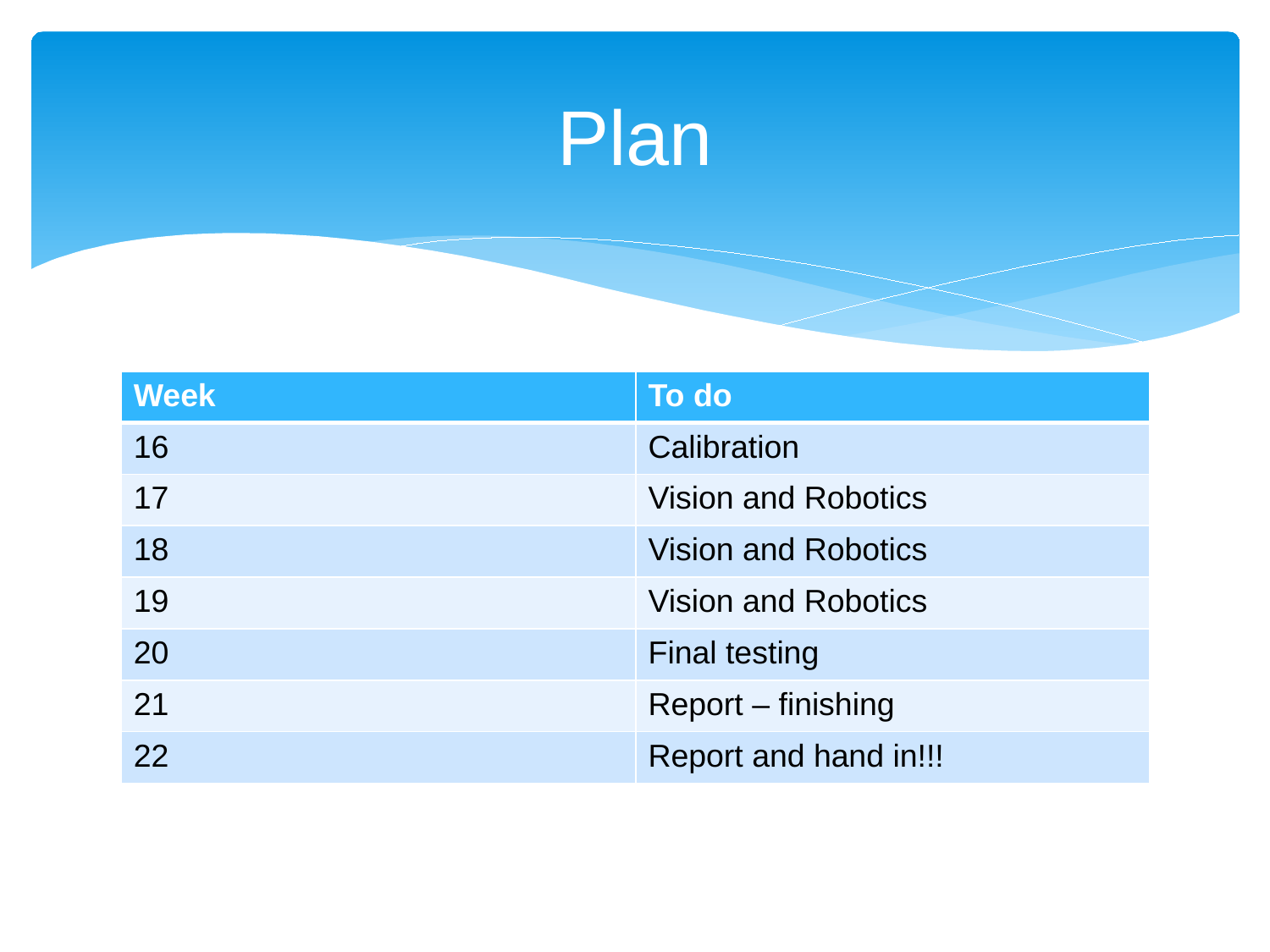

# Plan
| Week | To do |
| --- | --- |
| 16 | Calibration |
| 17 | Vision and Robotics |
| 18 | Vision and Robotics |
| 19 | Vision and Robotics |
| 20 | Final testing |
| 21 | Report – finishing |
| 22 | Report and hand in!!! |